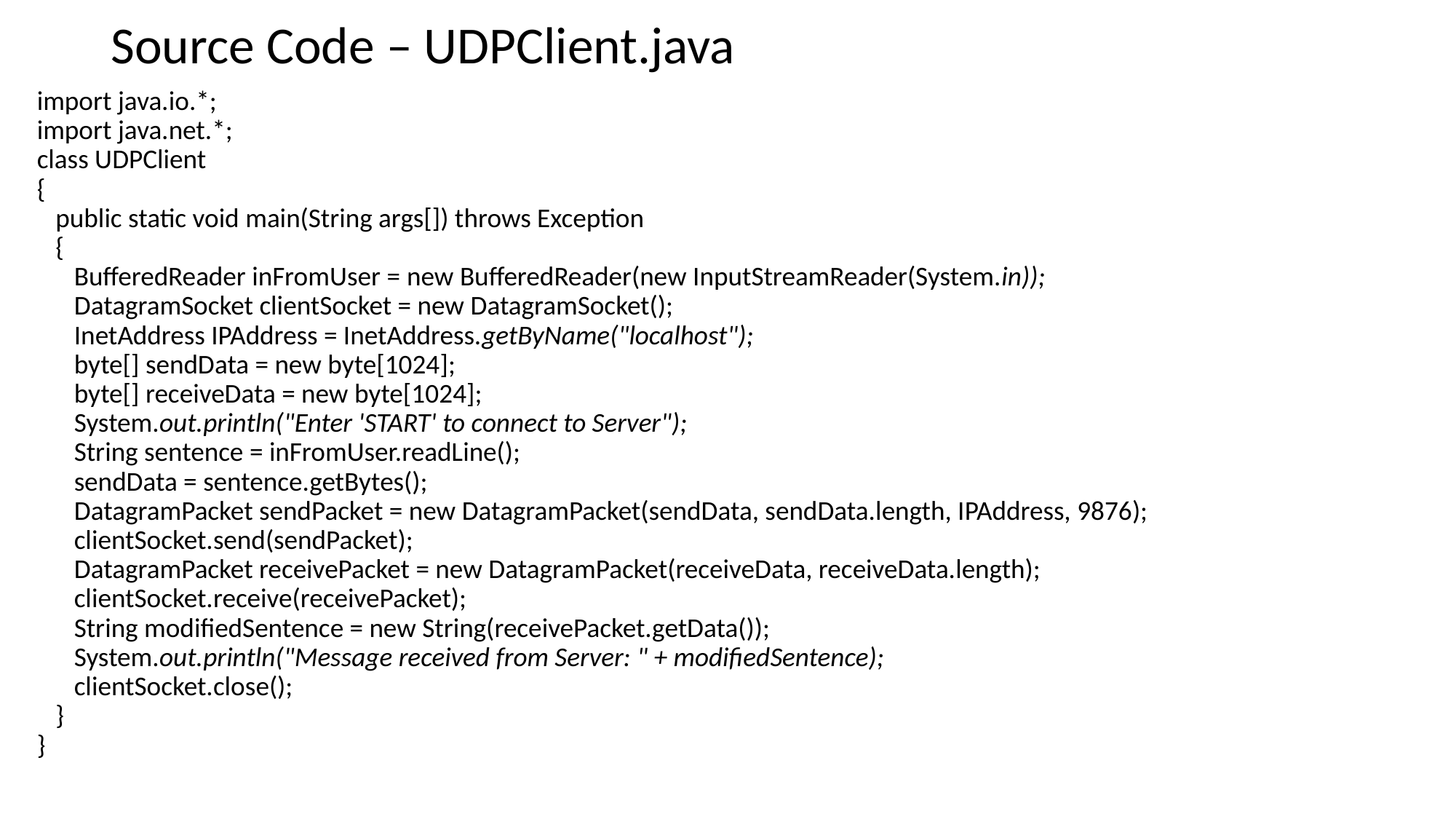

# Source Code – UDPClient.java
import java.io.*;
import java.net.*;
class UDPClient
{
   public static void main(String args[]) throws Exception
   {
      BufferedReader inFromUser = new BufferedReader(new InputStreamReader(System.in));
      DatagramSocket clientSocket = new DatagramSocket();
      InetAddress IPAddress = InetAddress.getByName("localhost");
      byte[] sendData = new byte[1024];
      byte[] receiveData = new byte[1024];
      System.out.println("Enter 'START' to connect to Server");
      String sentence = inFromUser.readLine();
      sendData = sentence.getBytes();
      DatagramPacket sendPacket = new DatagramPacket(sendData, sendData.length, IPAddress, 9876);
      clientSocket.send(sendPacket);
      DatagramPacket receivePacket = new DatagramPacket(receiveData, receiveData.length);
      clientSocket.receive(receivePacket);
      String modifiedSentence = new String(receivePacket.getData());
      System.out.println("Message received from Server: " + modifiedSentence);
      clientSocket.close();
   }
}